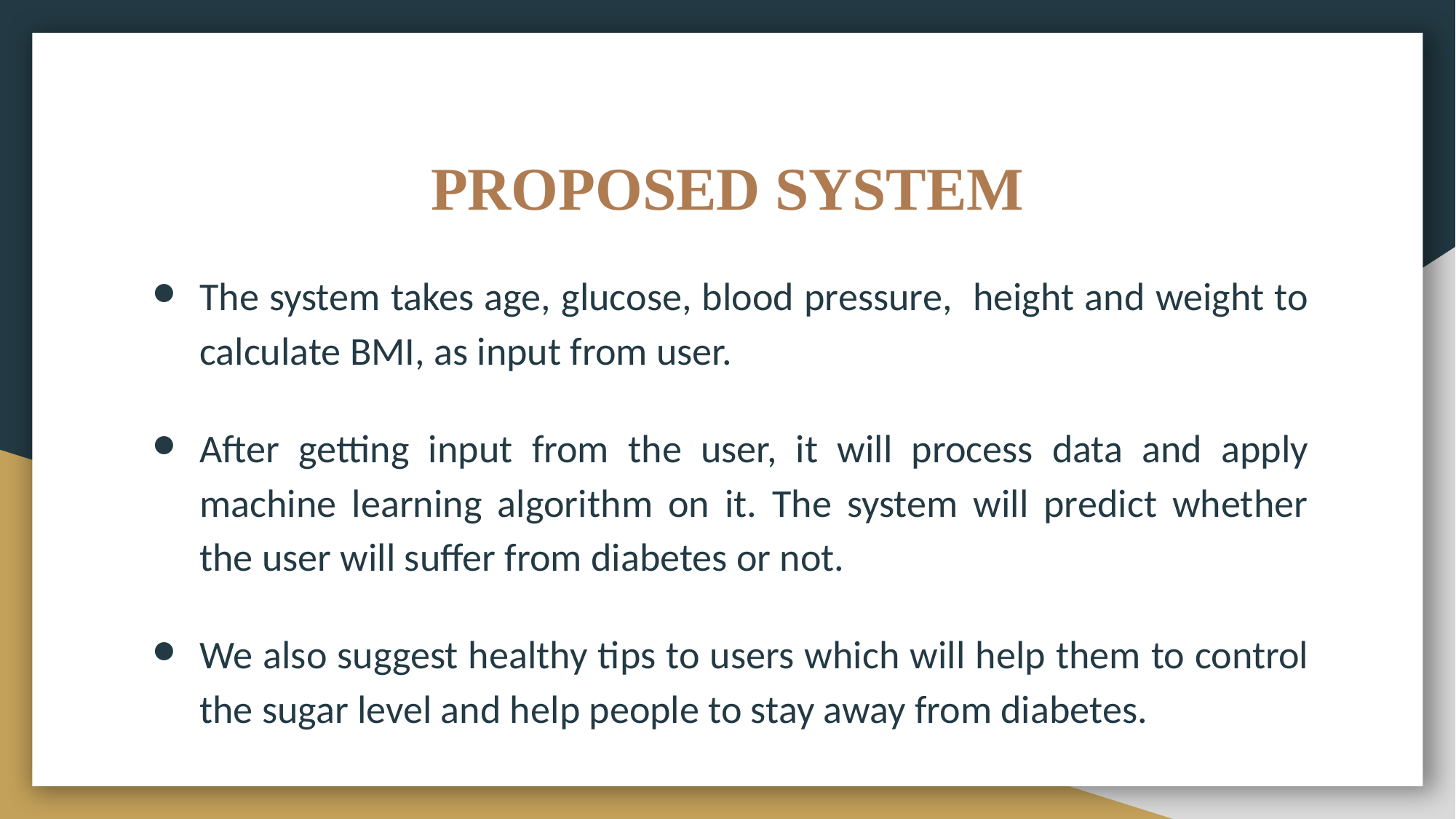

# PROPOSED SYSTEM
The system takes age, glucose, blood pressure,  height and weight to calculate BMI, as input from user.

After getting input from the user, it will process data and apply machine learning algorithm on it. The system will predict whether the user will suffer from diabetes or not.

We also suggest healthy tips to users which will help them to control the sugar level and help people to stay away from diabetes.